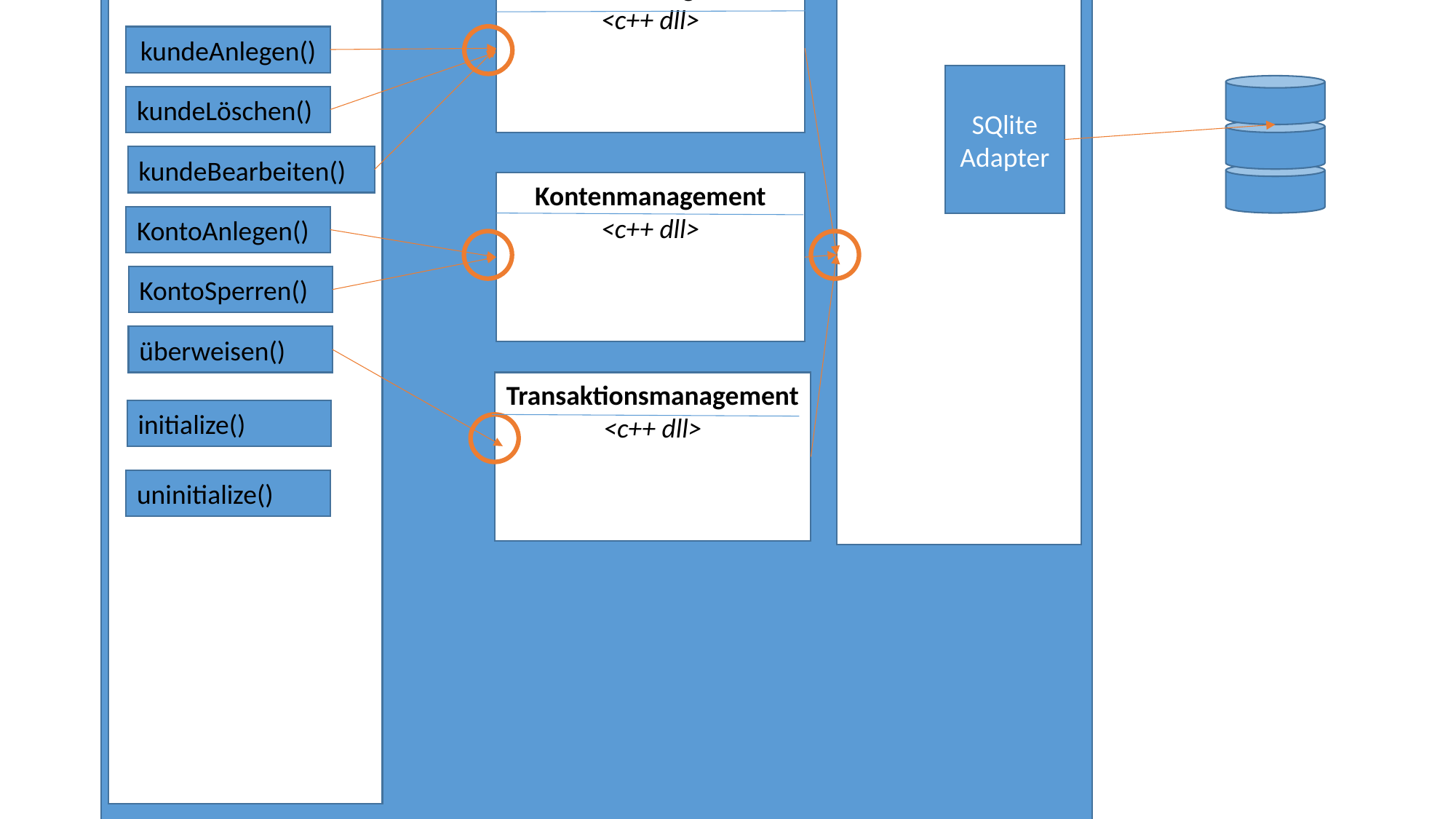

API

Kundenmanagement
<c++ dll>
DB-Service

kundeAnlegen()
SQlite
Adapter

kundeLöschen()

kundeBearbeiten()

Kontenmanagement
<c++ dll>
KontoAnlegen()

KontoSperren()
überweisen()
Transaktionsmanagement
<c++ dll>
initialize()

uninitialize()